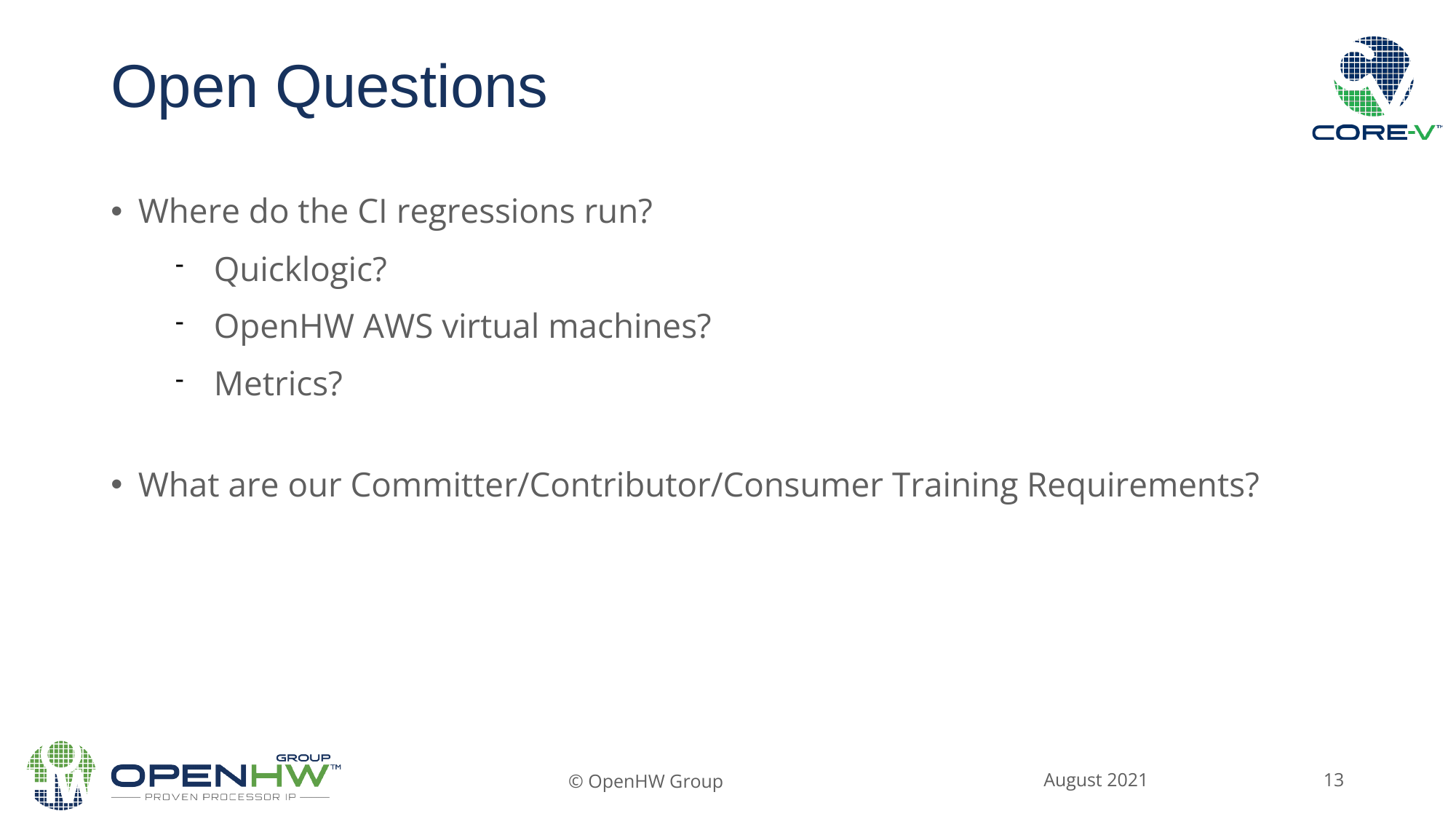

Open Questions
Where do the CI regressions run?
Quicklogic?
OpenHW AWS virtual machines?
Metrics?
What are our Committer/Contributor/Consumer Training Requirements?
August 2021
© OpenHW Group
13